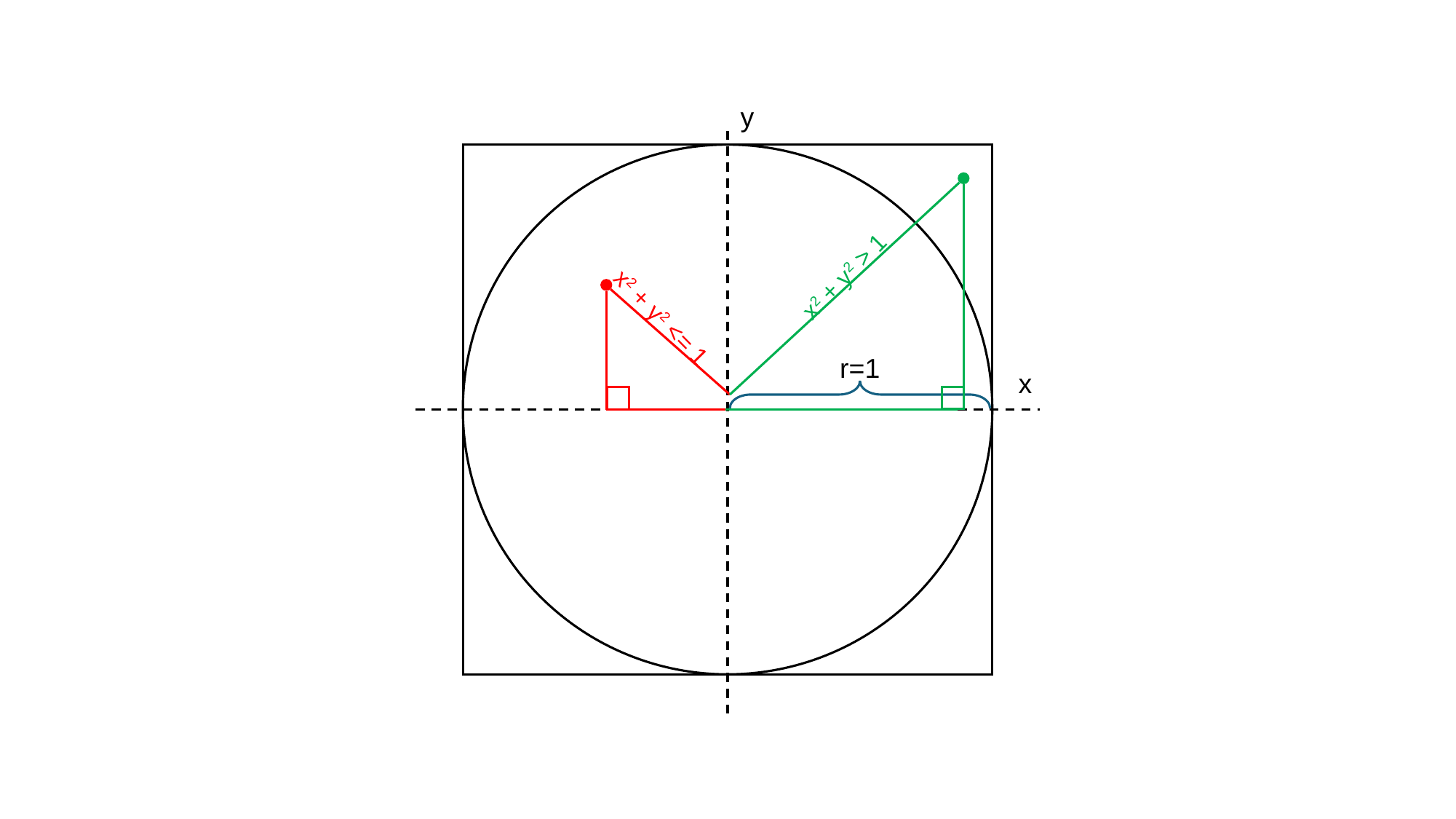

y

x2 + y2 > 1

x2 + y2 <= 1
r=1
x